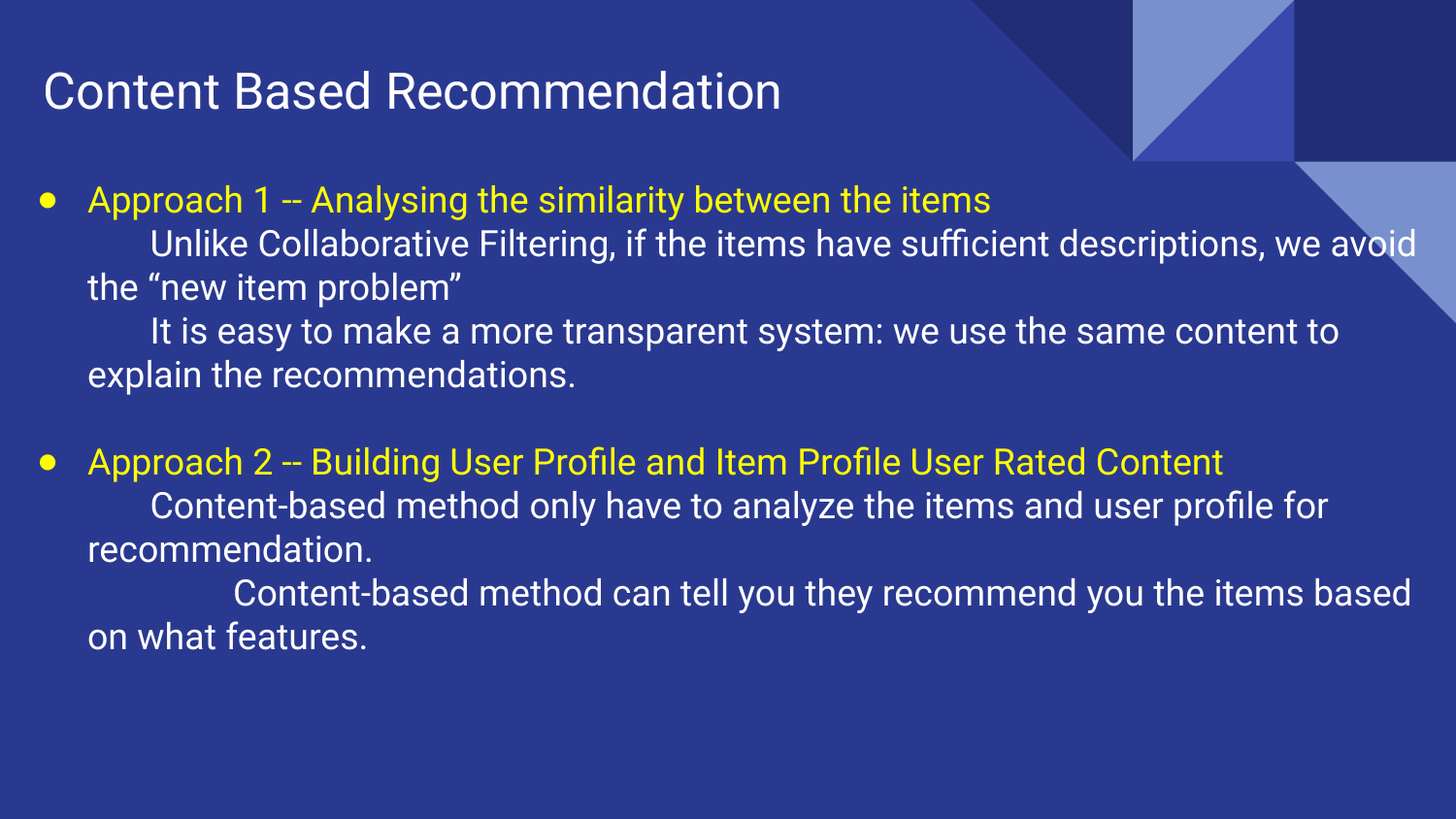

# Content Based Recommendation
Approach 1 -- Analysing the similarity between the items
       Unlike Collaborative Filtering, if the items have sufficient descriptions, we avoid the “new item problem”
       It is easy to make a more transparent system: we use the same content to explain the recommendations.

Approach 2 -- Building User Profile and Item Profile User Rated Content
       Content-based method only have to analyze the items and user profile for recommendation.
        	Content-based method can tell you they recommend you the items based on what features.